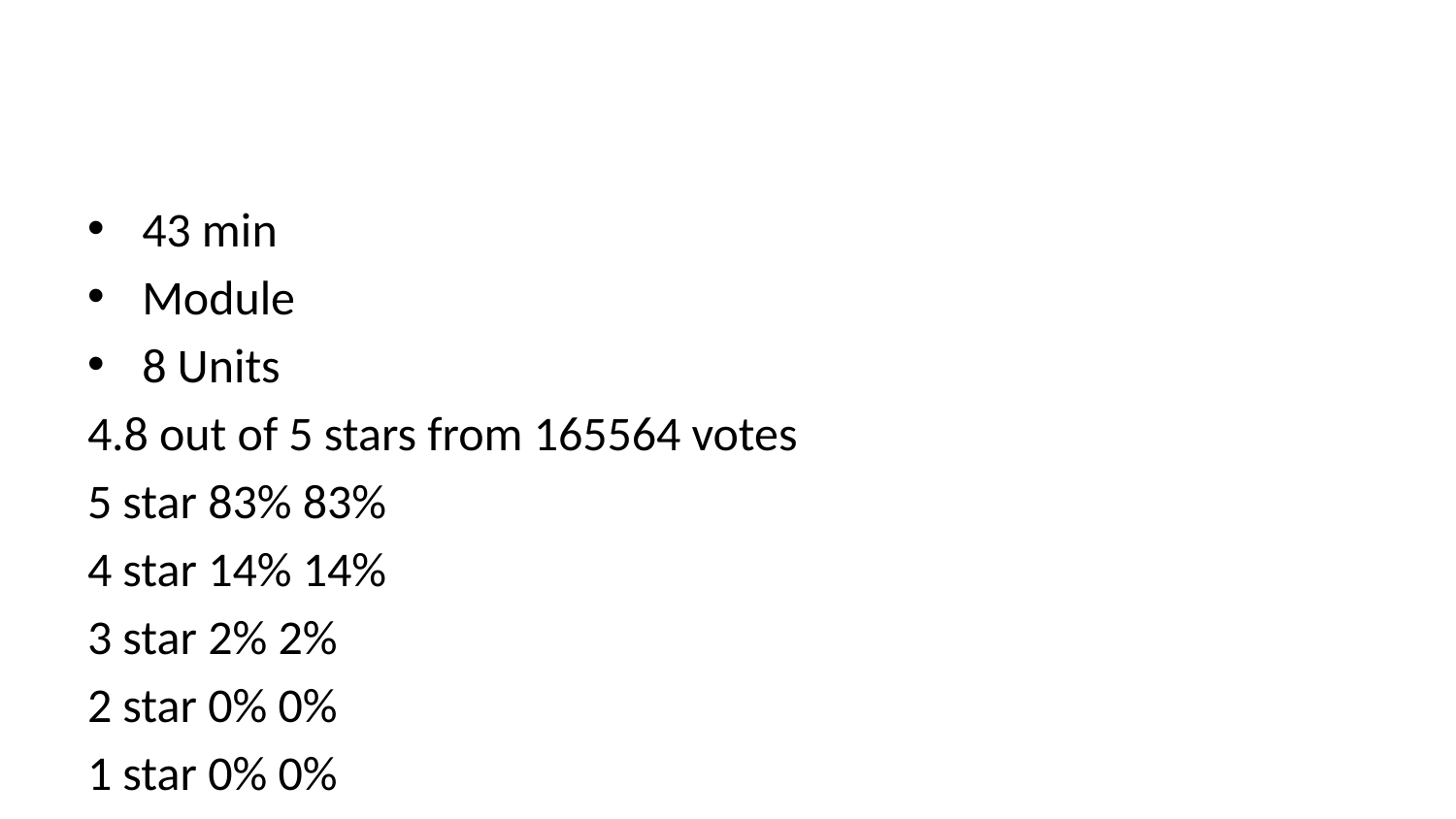

43 min
Module
8 Units
4.8 out of 5 stars from 165564 votes
5 star 83% 83%
4 star 14% 14%
3 star 2% 2%
2 star 0% 0%
1 star 0% 0%
Beginner
Administrator
Developer
Solution Architect
Student
Azure
Cloud Services
This module introduces you to the basics of cloud computing and Azure, and how to get started with Azure’s subscriptions and accounts.